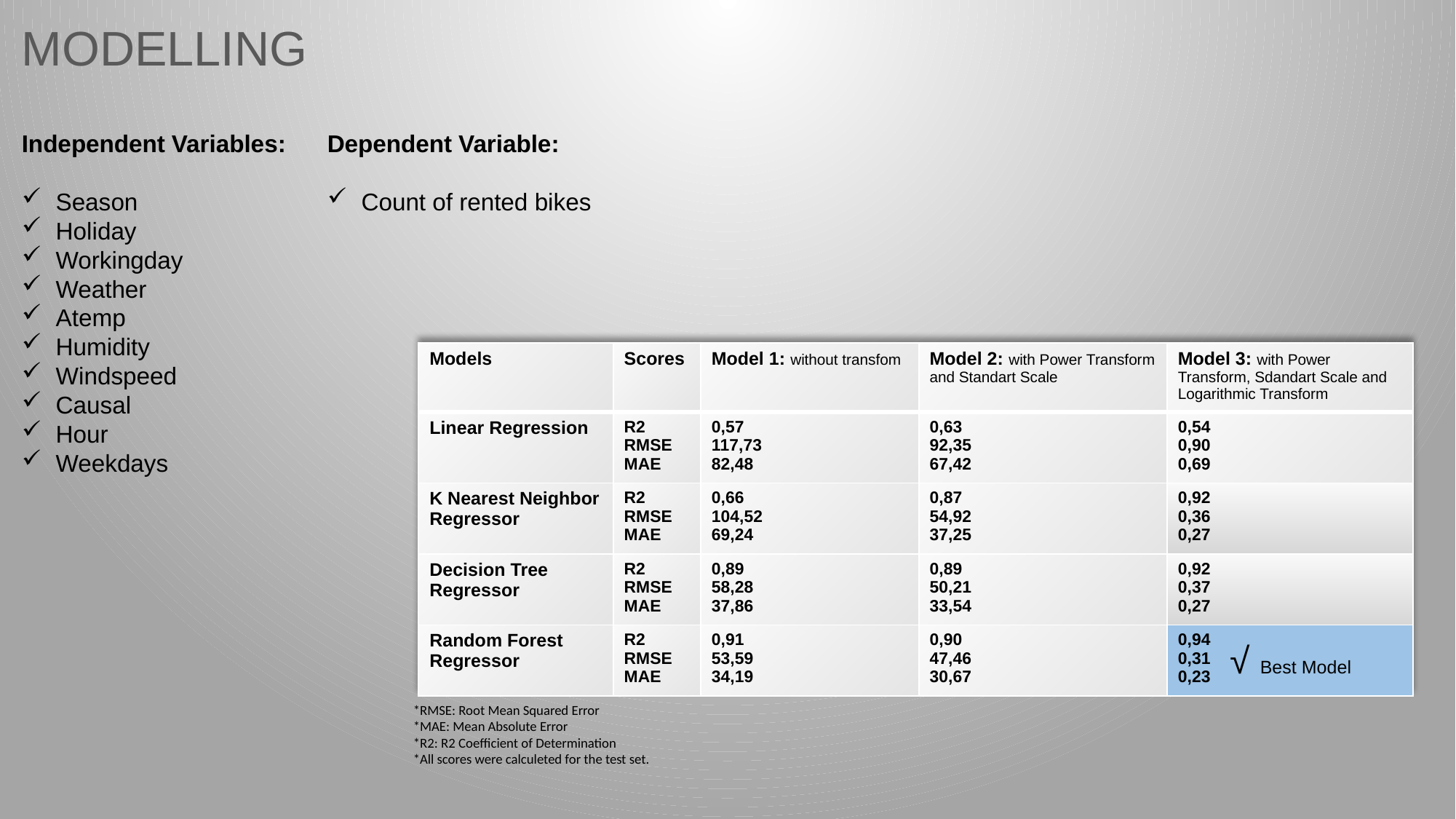

MODELLING
Independent Variables:
Season
Holiday
Workingday
Weather
Atemp
Humidity
Windspeed
Causal
Hour
Weekdays

Dependent Variable:

Count of rented bikes
| Models | Scores | Model 1: without transfom | Model 2: with Power Transform and Standart Scale | Model 3: with Power Transform, Sdandart Scale and Logarithmic Transform |
| --- | --- | --- | --- | --- |
| Linear Regression | R2 RMSE MAE | 0,57 117,73 82,48 | 0,63 92,35 67,42 | 0,54 0,90 0,69 |
| K Nearest Neighbor Regressor | R2 RMSE MAE | 0,66 104,52 69,24 | 0,87 54,92 37,25 | 0,92 0,36 0,27 |
| Decision Tree Regressor | R2 RMSE MAE | 0,89 58,28 37,86 | 0,89 50,21 33,54 | 0,92 0,37 0,27 |
| Random Forest Regressor | R2 RMSE MAE | 0,91 53,59 34,19 | 0,90 47,46 30,67 | 0,94 0,31 0,23 |
√ Best Model
*RMSE: Root Mean Squared Error
*MAE: Mean Absolute Error
*R2: R2 Coefficient of Determination
*All scores were calculeted for the test set.